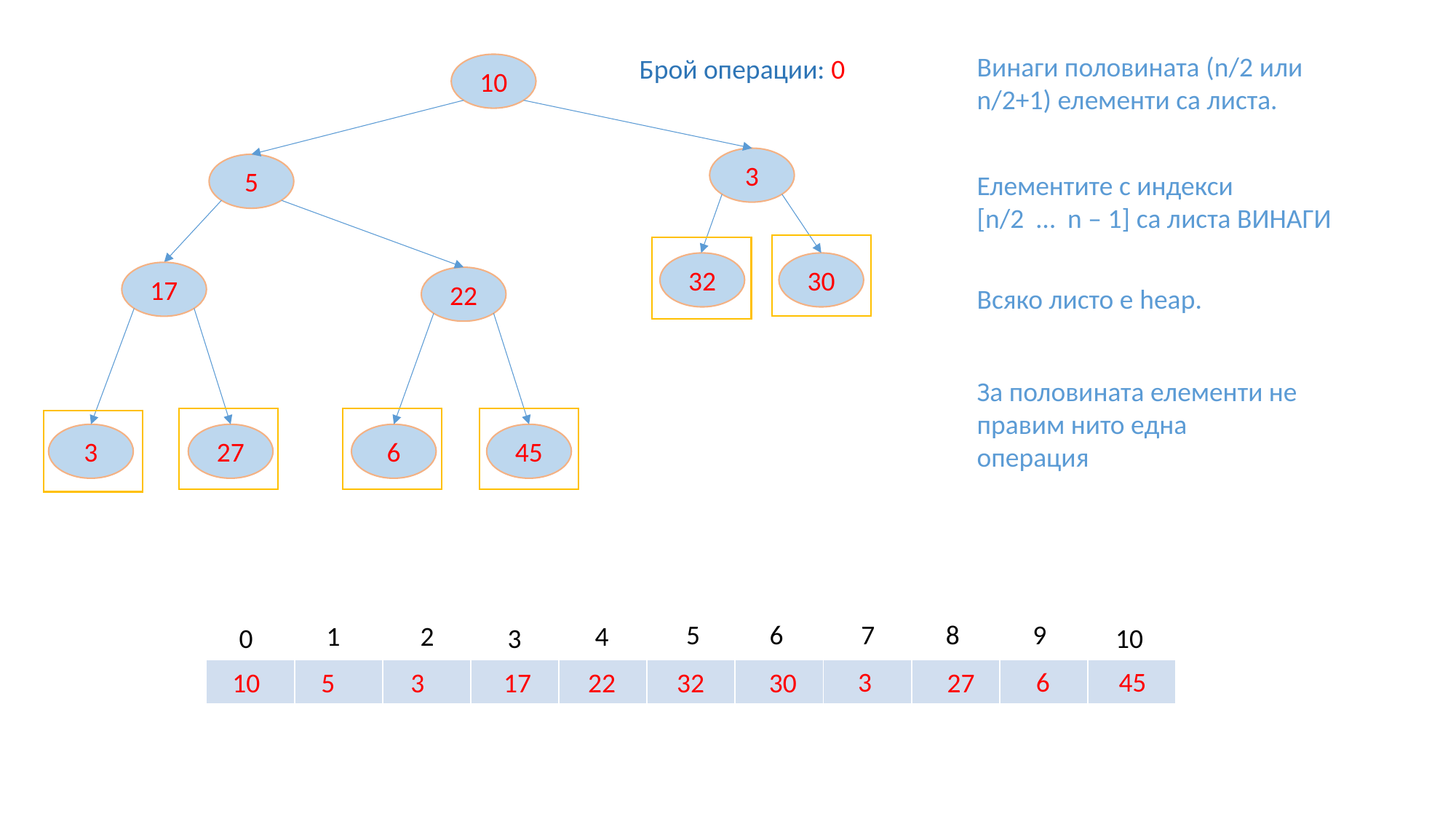

Винаги половината (n/2 или n/2+1) елементи са листа.
Брой операции: 0
10
3
5
Елементите с индекси
[n/2  …  n – 1] са листа ВИНАГИ

32
30
17
22
Всяко листо е heap.
За половината елементи не правим нито една операция

3
27
45
6
5
6
7
8
9
1
4
2
0
3
10
 3
45
 6
|  |  |  |  |  |  |  |  |  |  |  |
| --- | --- | --- | --- | --- | --- | --- | --- | --- | --- | --- |
10
3
 17
22
32
 30
 27
5